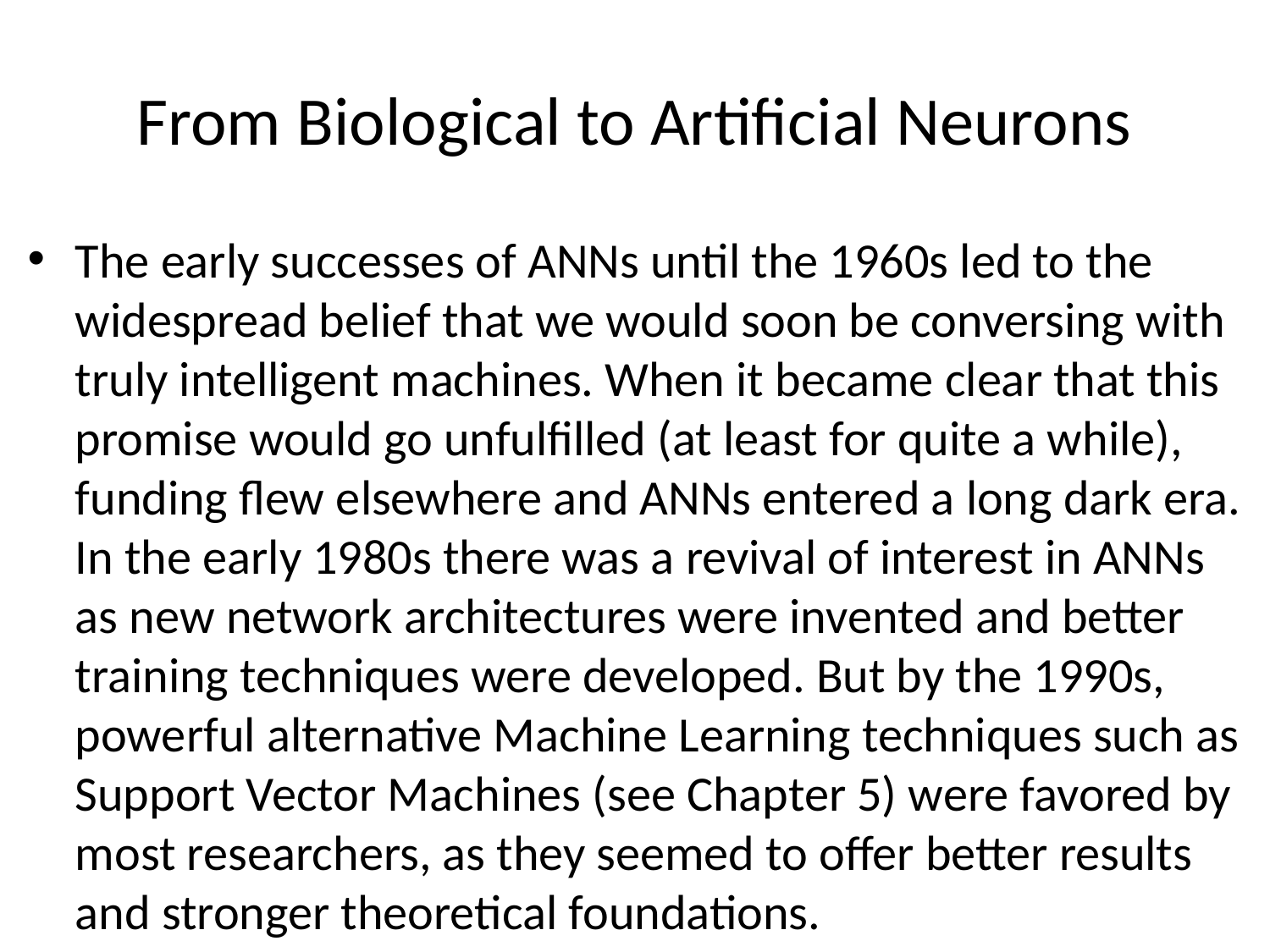

# From Biological to Artificial Neurons
The early successes of ANNs until the 1960s led to the widespread belief that we would soon be conversing with truly intelligent machines. When it became clear that this promise would go unfulfilled (at least for quite a while), funding flew elsewhere and ANNs entered a long dark era. In the early 1980s there was a revival of interest in ANNs as new network architectures were invented and better training techniques were developed. But by the 1990s, powerful alternative Machine Learning techniques such as Support Vector Machines (see Chapter 5) were favored by most researchers, as they seemed to offer better results and stronger theoretical foundations.